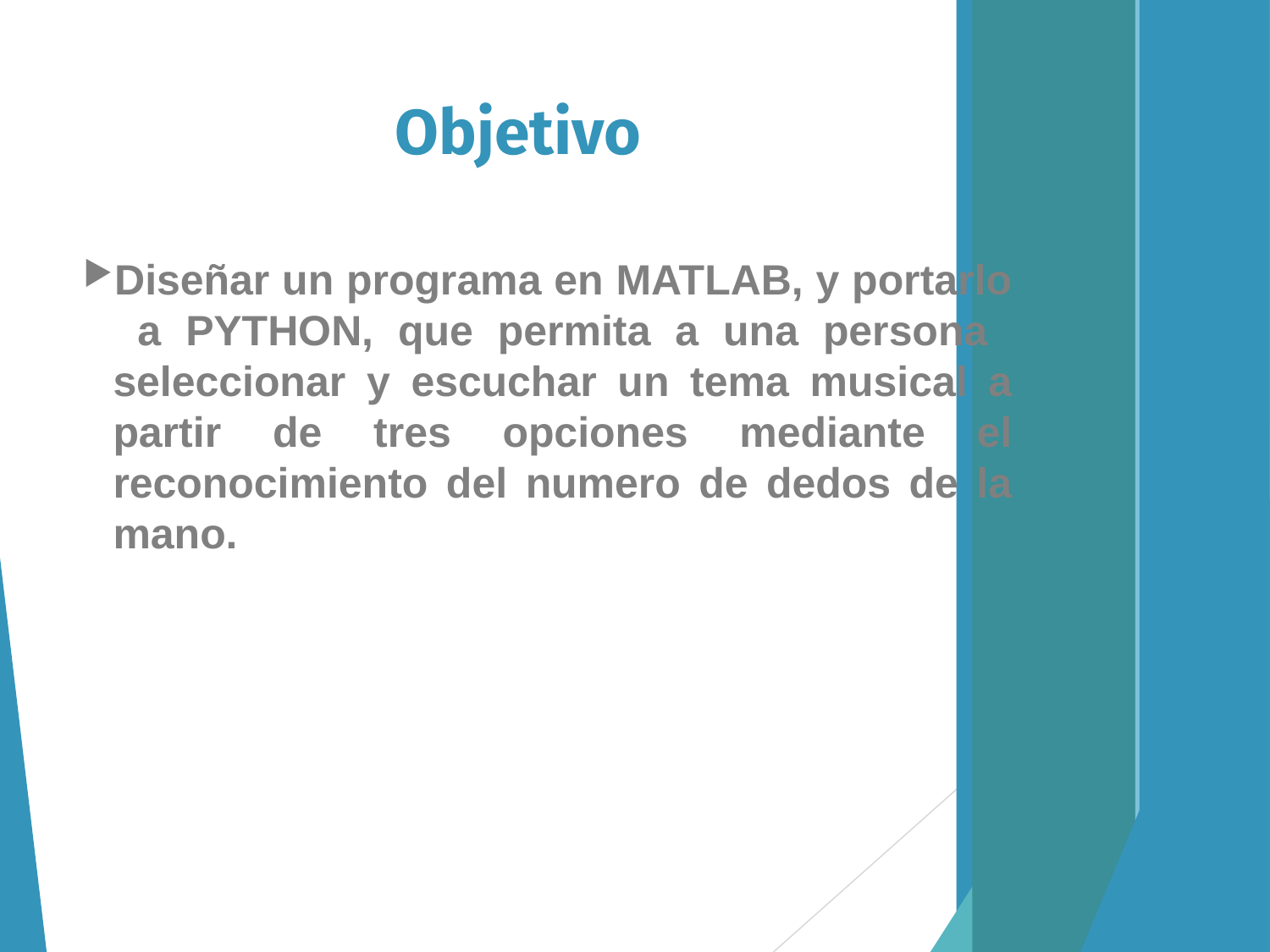

Objetivo
Diseñar un programa en MATLAB, y portarlo  a PYTHON, que permita a una persona  seleccionar y escuchar un tema musical a partir de tres opciones mediante el reconocimiento del numero de dedos de la mano.